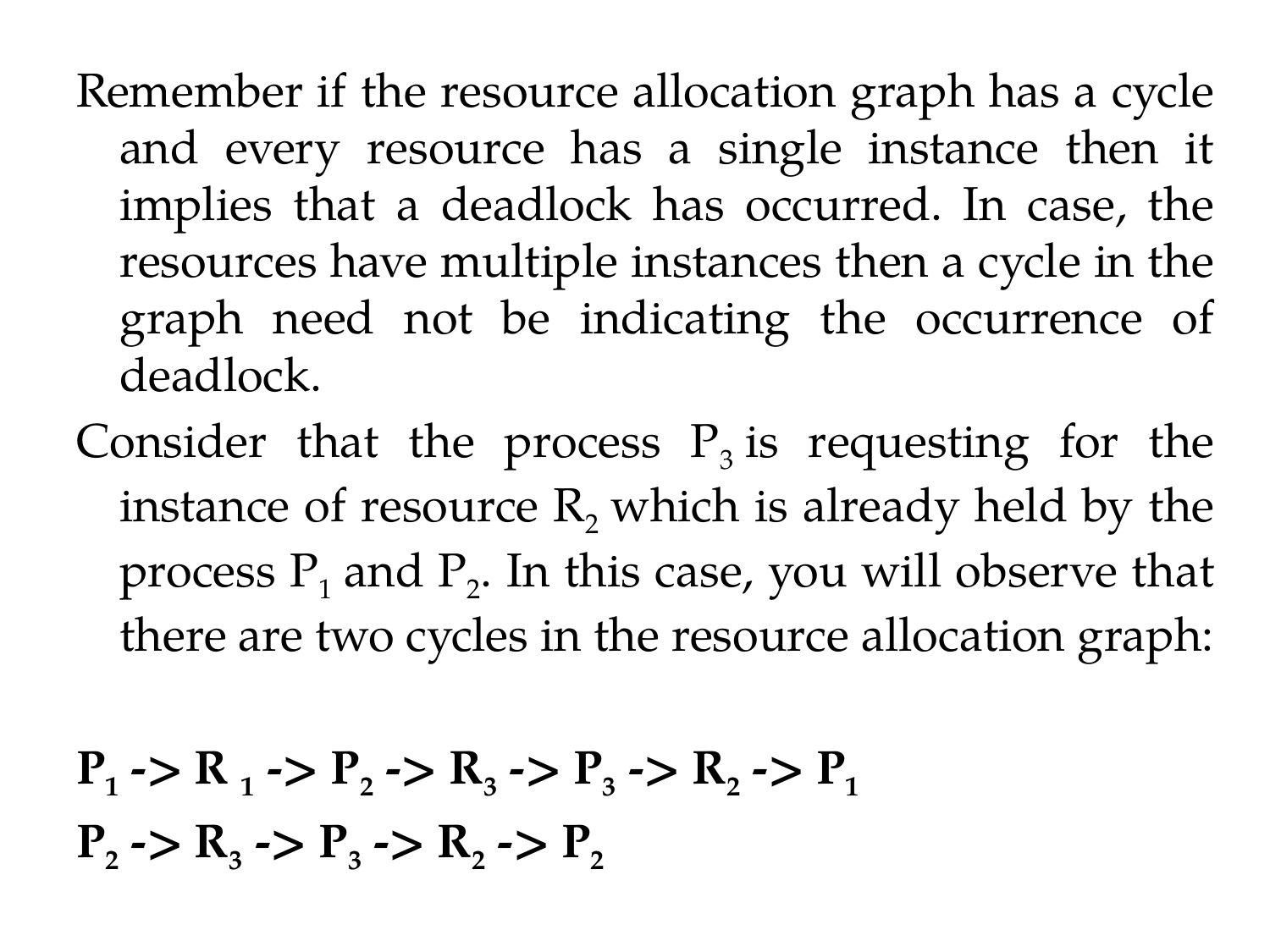

Remember if the resource allocation graph has a cycle and every resource has a single instance then it implies that a deadlock has occurred. In case, the resources have multiple instances then a cycle in the graph need not be indicating the occurrence of deadlock.
Consider that the process P3 is requesting for the instance of resource R2 which is already held by the process P1 and P2. In this case, you will observe that there are two cycles in the resource allocation graph:

P1 -> R 1 -> P2 -> R3 -> P3 -> R2 -> P1
P2 -> R3 -> P3 -> R2 -> P2